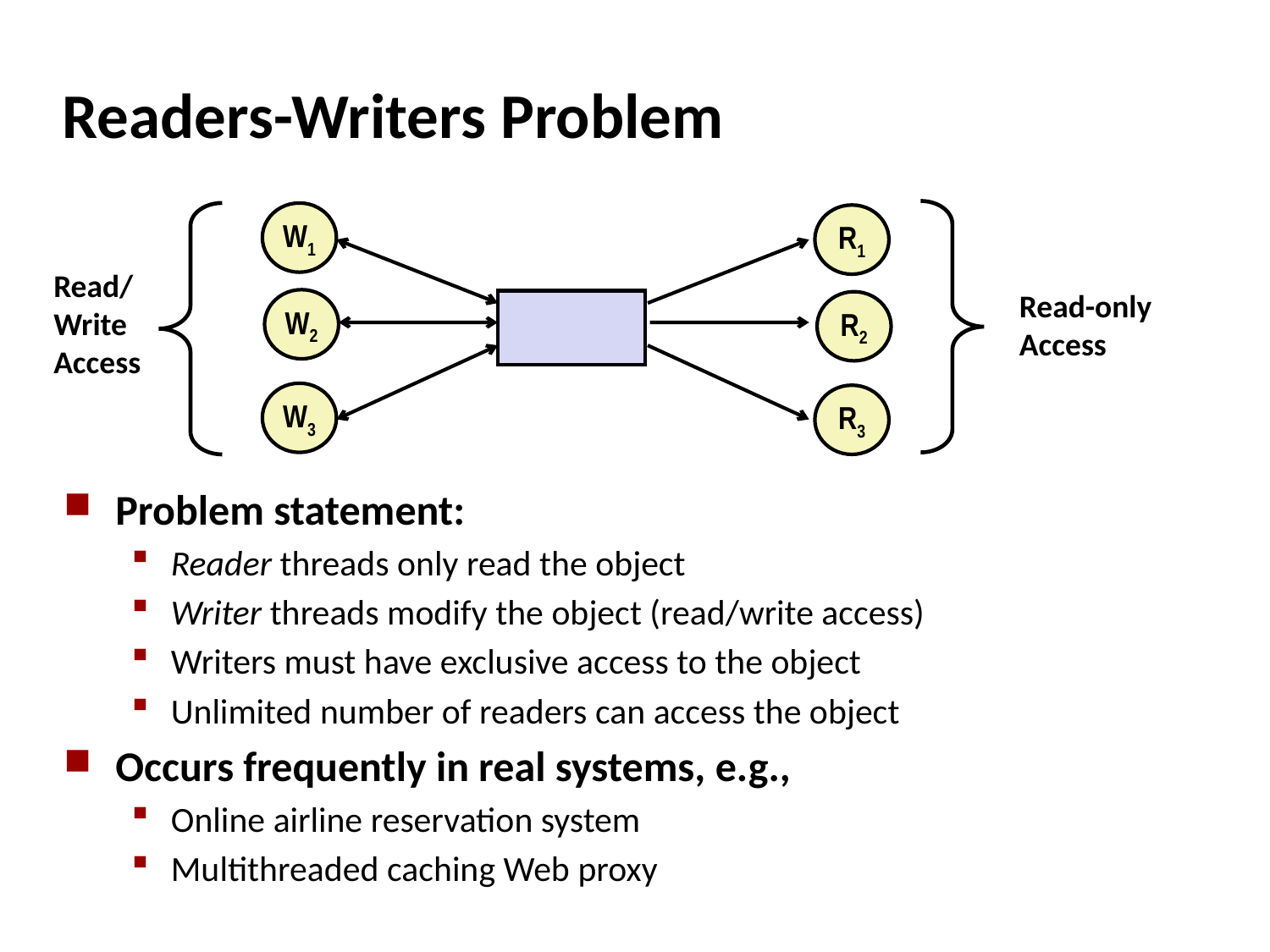

# Readers-Writers Problem

W1
R1

Read/
Write
Access
Read-only
Access
W2

R2

W3
R3
Problem statement:
Reader threads only read the object
Writer threads modify the object (read/write access)
Writers must have exclusive access to the object
Unlimited number of readers can access the object
Occurs frequently in real systems, e.g.,
Online airline reservation system
Multithreaded caching Web proxy